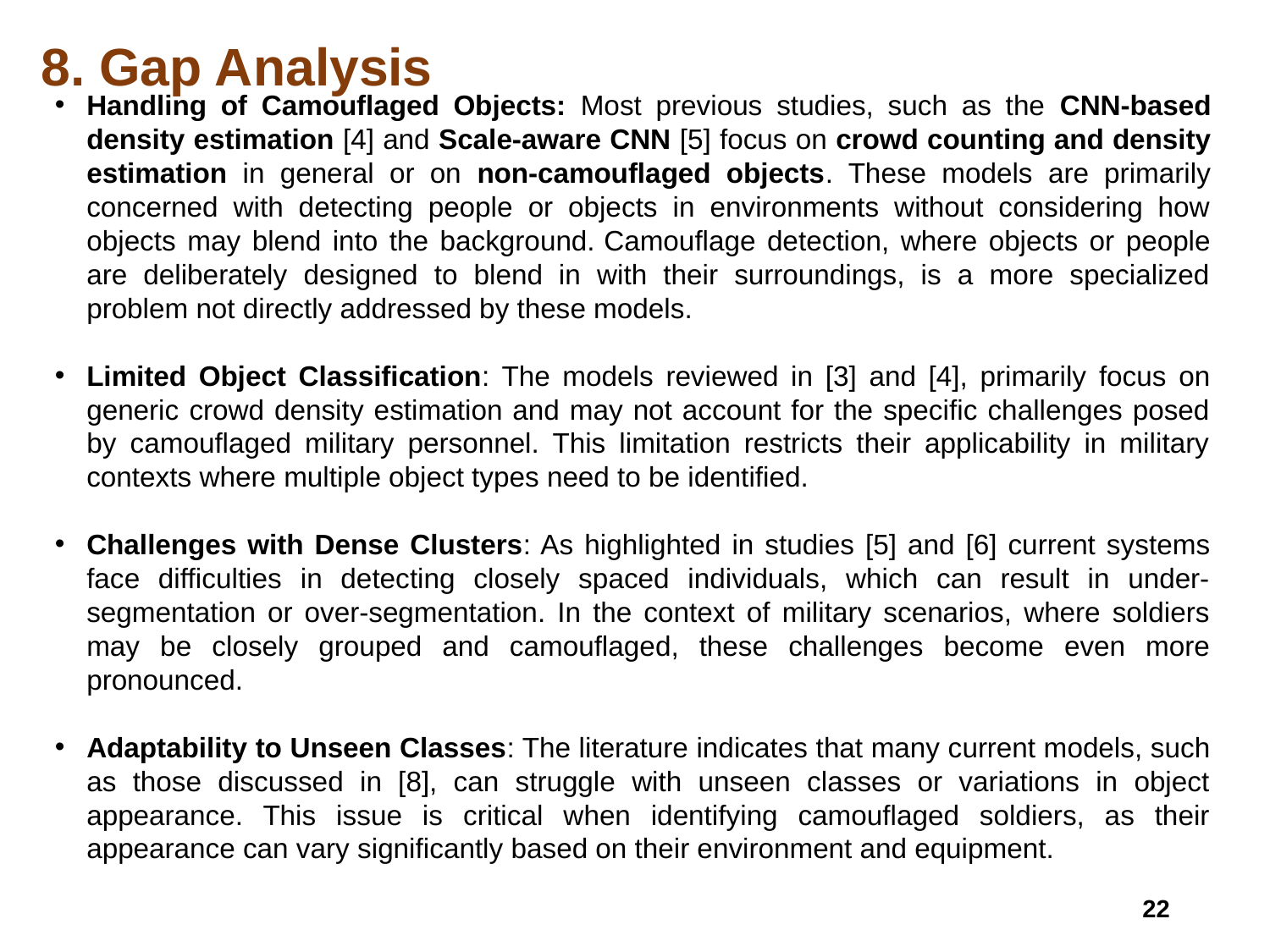

# 8. Gap Analysis
Handling of Camouflaged Objects: Most previous studies, such as the CNN-based density estimation [4] and Scale-aware CNN [5] focus on crowd counting and density estimation in general or on non-camouflaged objects. These models are primarily concerned with detecting people or objects in environments without considering how objects may blend into the background. Camouflage detection, where objects or people are deliberately designed to blend in with their surroundings, is a more specialized problem not directly addressed by these models.

Limited Object Classification: The models reviewed in [3] and [4], primarily focus on generic crowd density estimation and may not account for the specific challenges posed by camouflaged military personnel. This limitation restricts their applicability in military contexts where multiple object types need to be identified.

Challenges with Dense Clusters: As highlighted in studies [5] and [6] current systems face difficulties in detecting closely spaced individuals, which can result in under-segmentation or over-segmentation. In the context of military scenarios, where soldiers may be closely grouped and camouflaged, these challenges become even more pronounced.

Adaptability to Unseen Classes: The literature indicates that many current models, such as those discussed in [8], can struggle with unseen classes or variations in object appearance. This issue is critical when identifying camouflaged soldiers, as their appearance can vary significantly based on their environment and equipment.
22